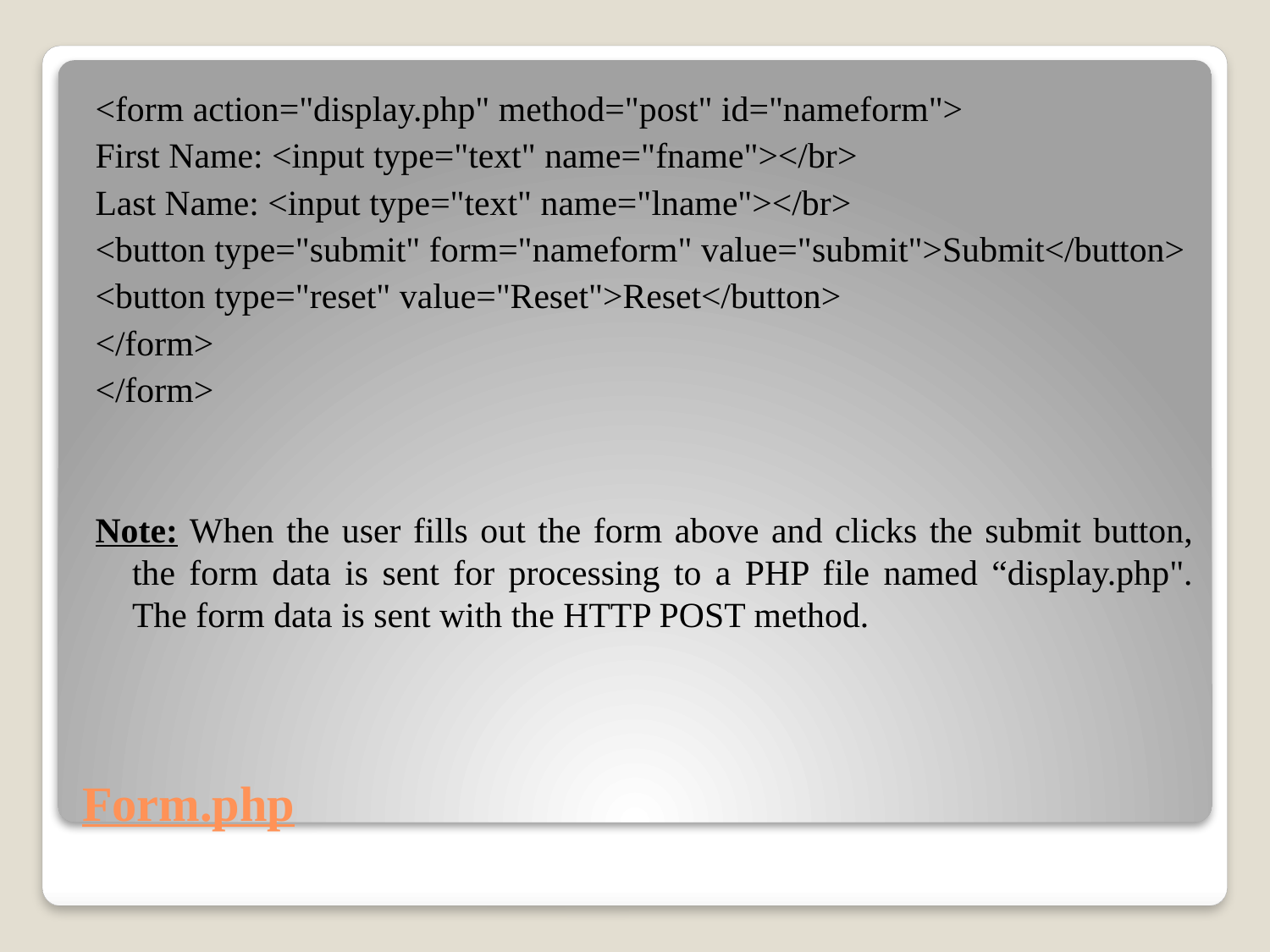

<form action="display.php" method="post" id="nameform">
First Name: <input type="text" name="fname"></br>
Last Name: <input type="text" name="lname"></br>
<button type="submit" form="nameform" value="submit">Submit</button>
<button type="reset" value="Reset">Reset</button>
</form>
</form>

Note: When the user fills out the form above and clicks the submit button, the form data is sent for processing to a PHP file named “display.php". The form data is sent with the HTTP POST method.

# Form.php